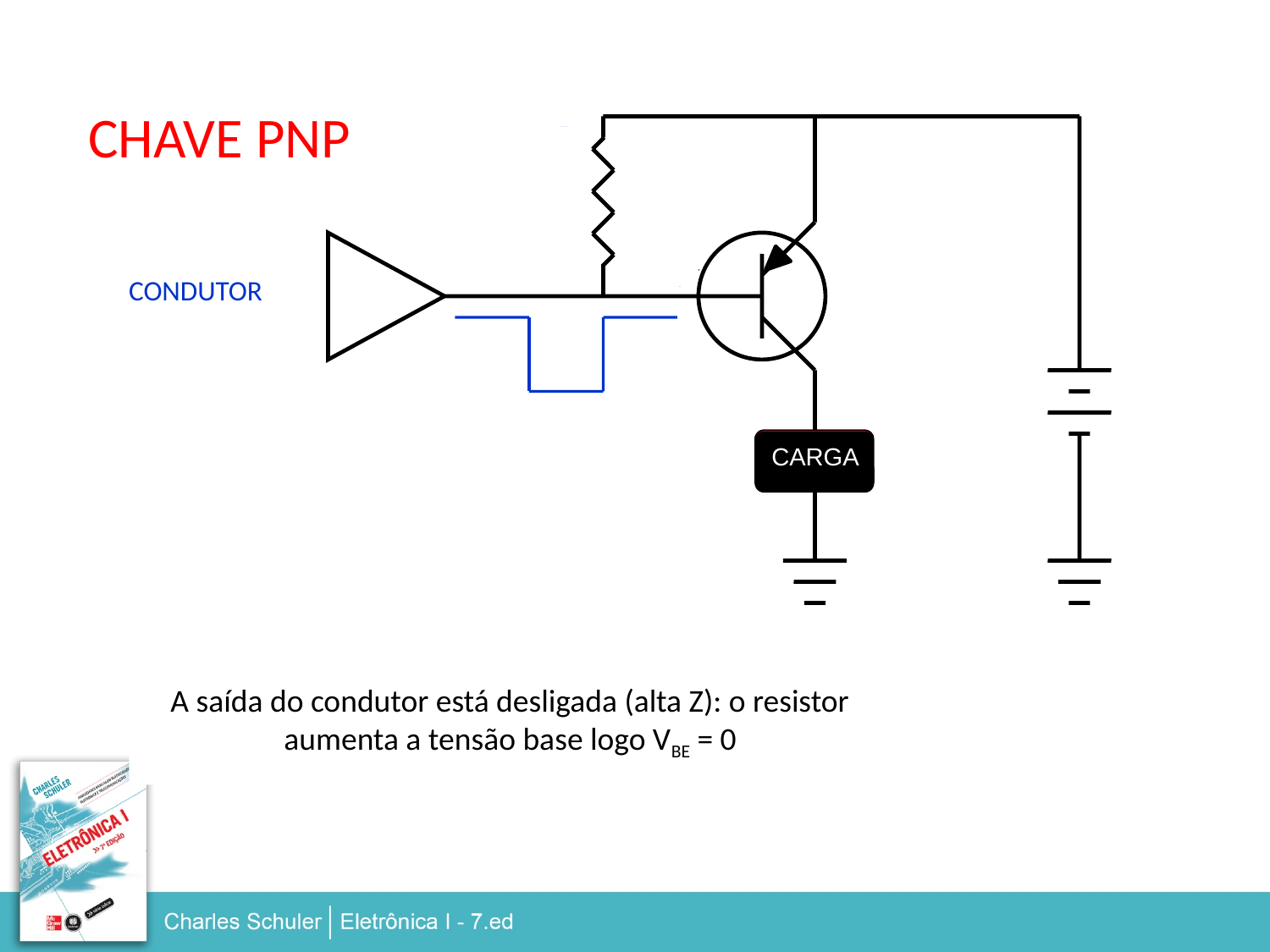

CHAVE PNP

CONDUTOR

CARGA

CARGA

CARGA

A saída do condutor diminui: a queda
de tensão através do resistor torna VBE negativa
A saída do condutor está desligada (alta Z): o resistor
aumenta a tensão base logo VBE = 0

A saída do condutor está desligada (alta Z): o resistor
aumenta a tensão base logo VBE = 0